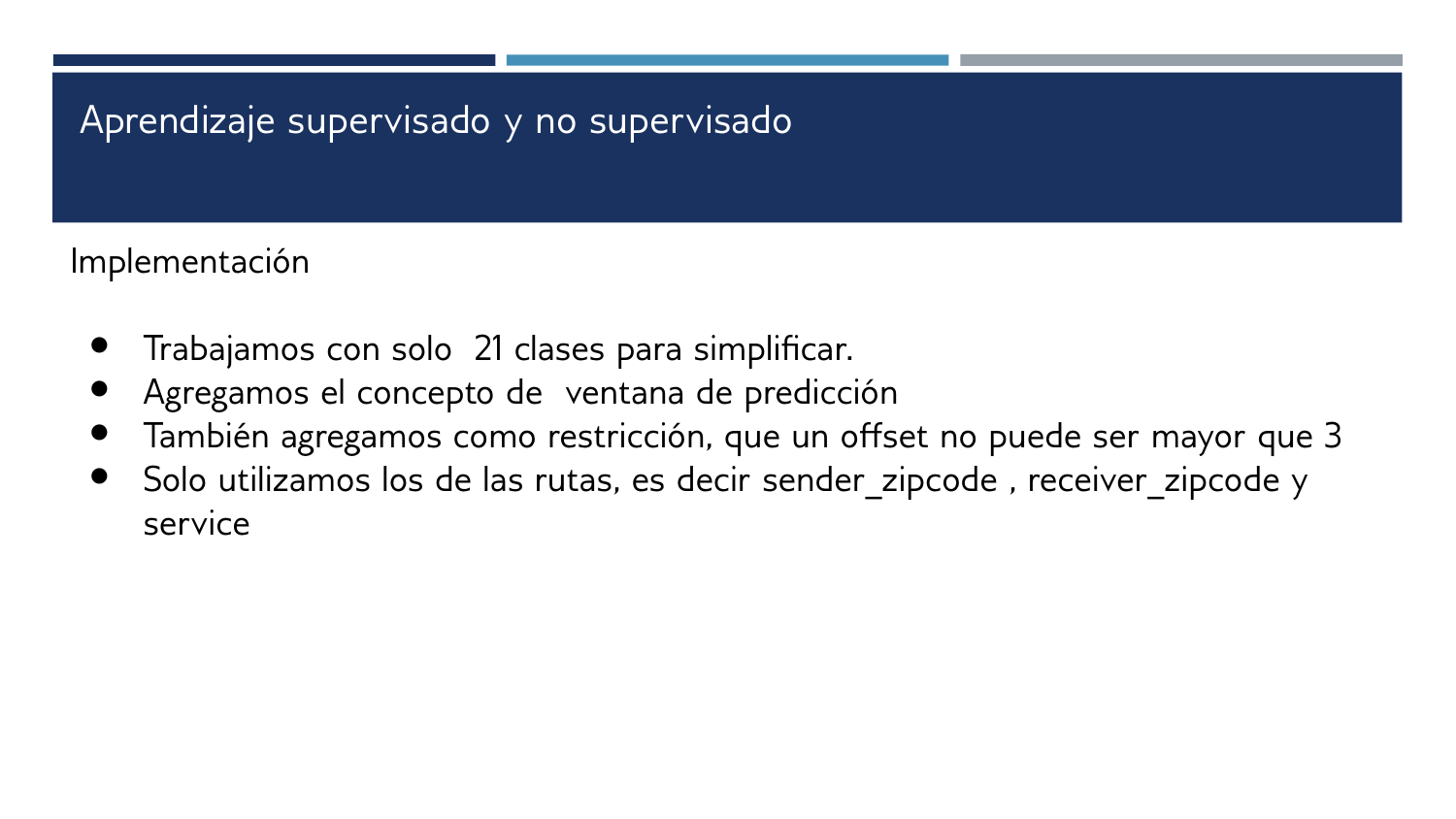

# Aprendizaje supervisado y no supervisado

Implementación

Trabajamos con solo ​ 21 clases​ para simplificar.
Agregamos el concepto de ​ ventana de predicción
También agregamos como restricción, que un offset no puede ser mayor que 3
Solo utilizamos los de las rutas, es decir sender_zipcode , receiver_zipcode y service